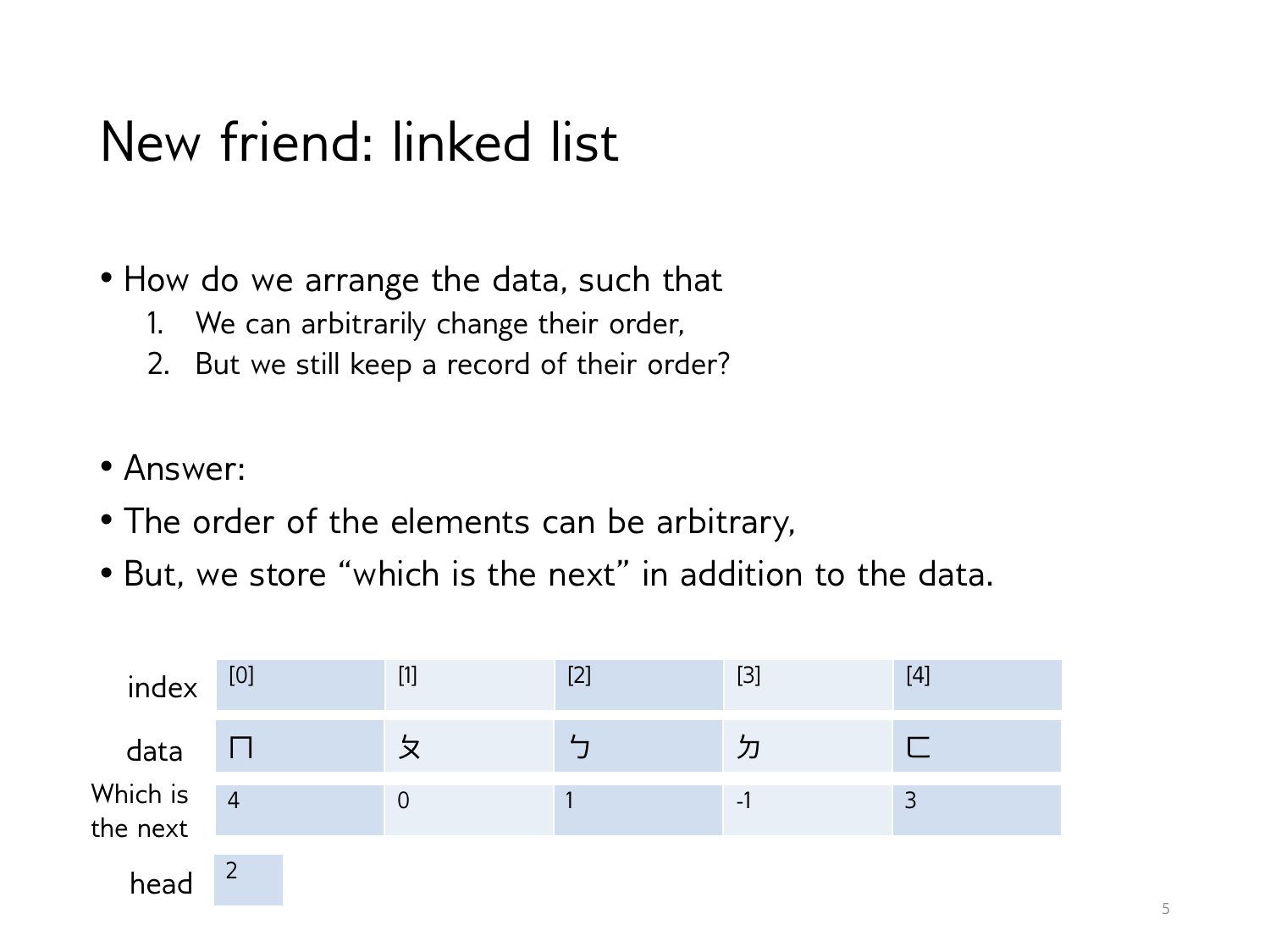

# New friend: linked list
How do we arrange the data, such that
We can arbitrarily change their order,
But we still keep a record of their order?

Answer:
The order of the elements can be arbitrary,
But, we store “which is the next” in addition to the data.
| [0] | [1] | [2] | [3] | [4] |
| --- | --- | --- | --- | --- |
index
| ㄇ | ㄆ | ㄅ | ㄉ | ㄈ |
| --- | --- | --- | --- | --- |
data
Which is
the next
| 4 | 0 | 1 | -1 | 3 |
| --- | --- | --- | --- | --- |
| 2 |
| --- |
head
5